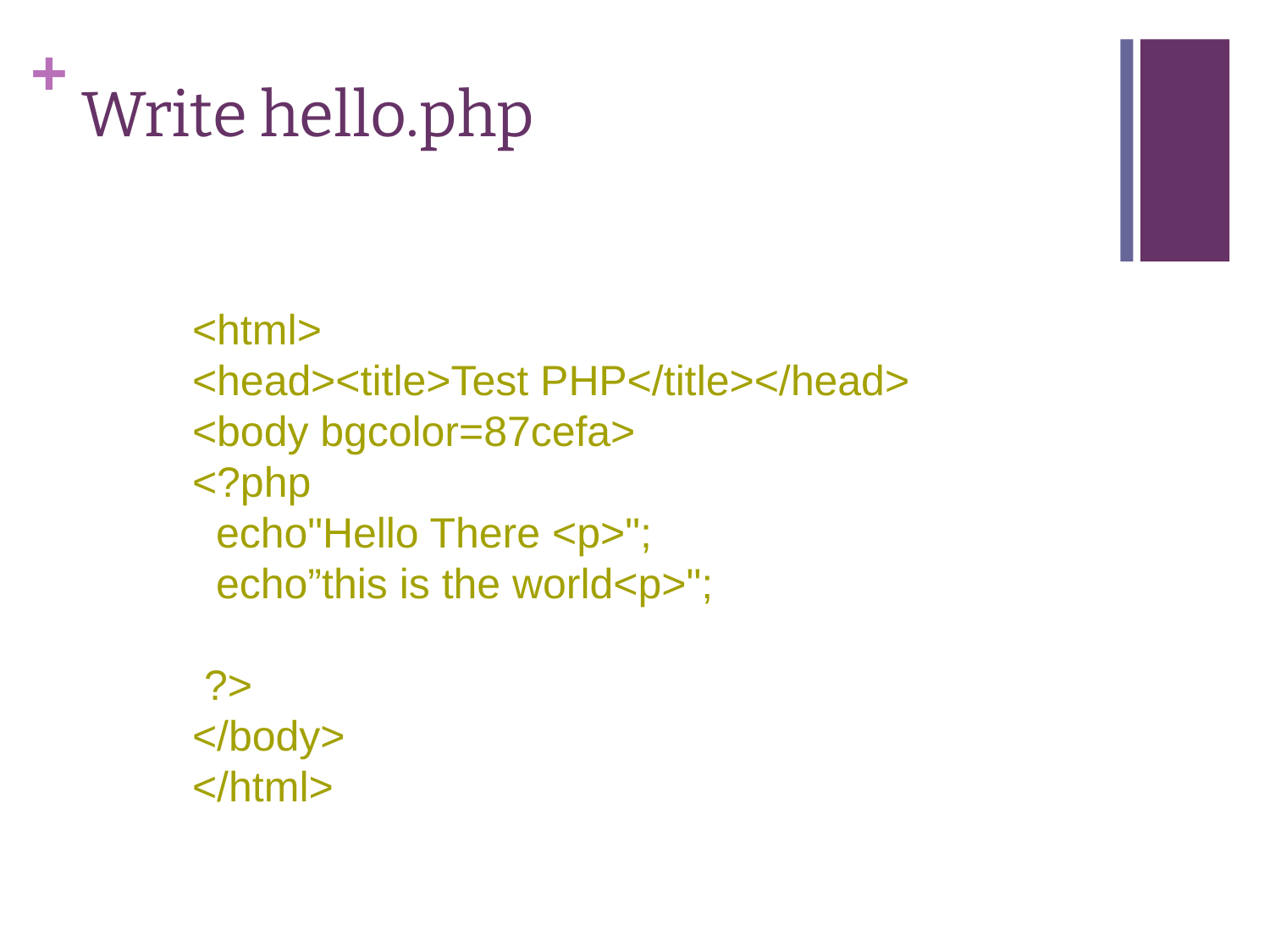

# Write hello.php

<html>
<head><title>Test PHP</title></head>
<body bgcolor=87cefa>
<?php
  echo"Hello There <p>";
  echo”this is the world<p>";

 ?>
</body>
</html>